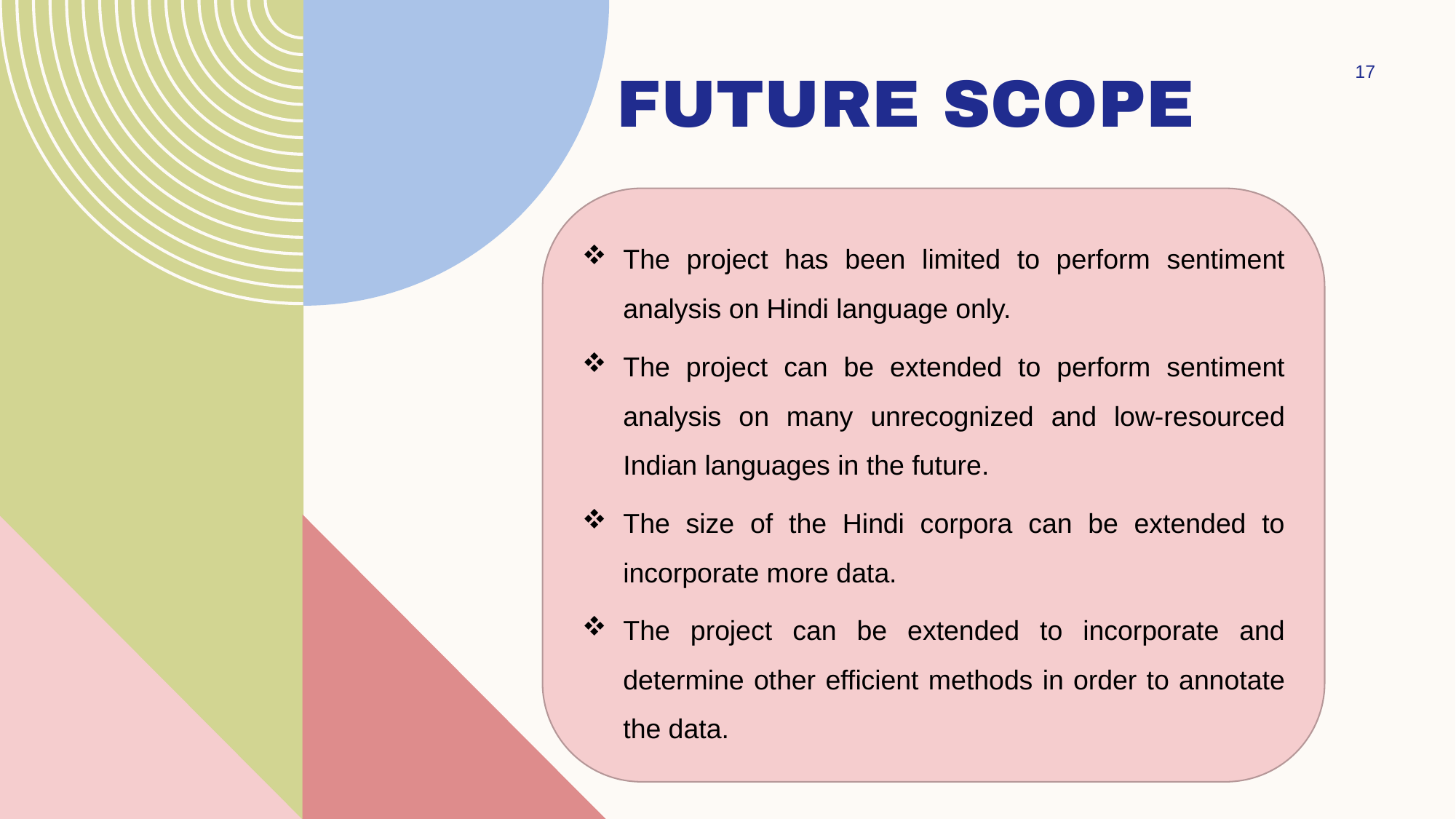

17
FUTURE SCOPE
The project has been limited to perform sentiment analysis on Hindi language only.
The project can be extended to perform sentiment analysis on many unrecognized and low-resourced Indian languages in the future.
The size of the Hindi corpora can be extended to incorporate more data.
The project can be extended to incorporate and determine other efficient methods in order to annotate the data.